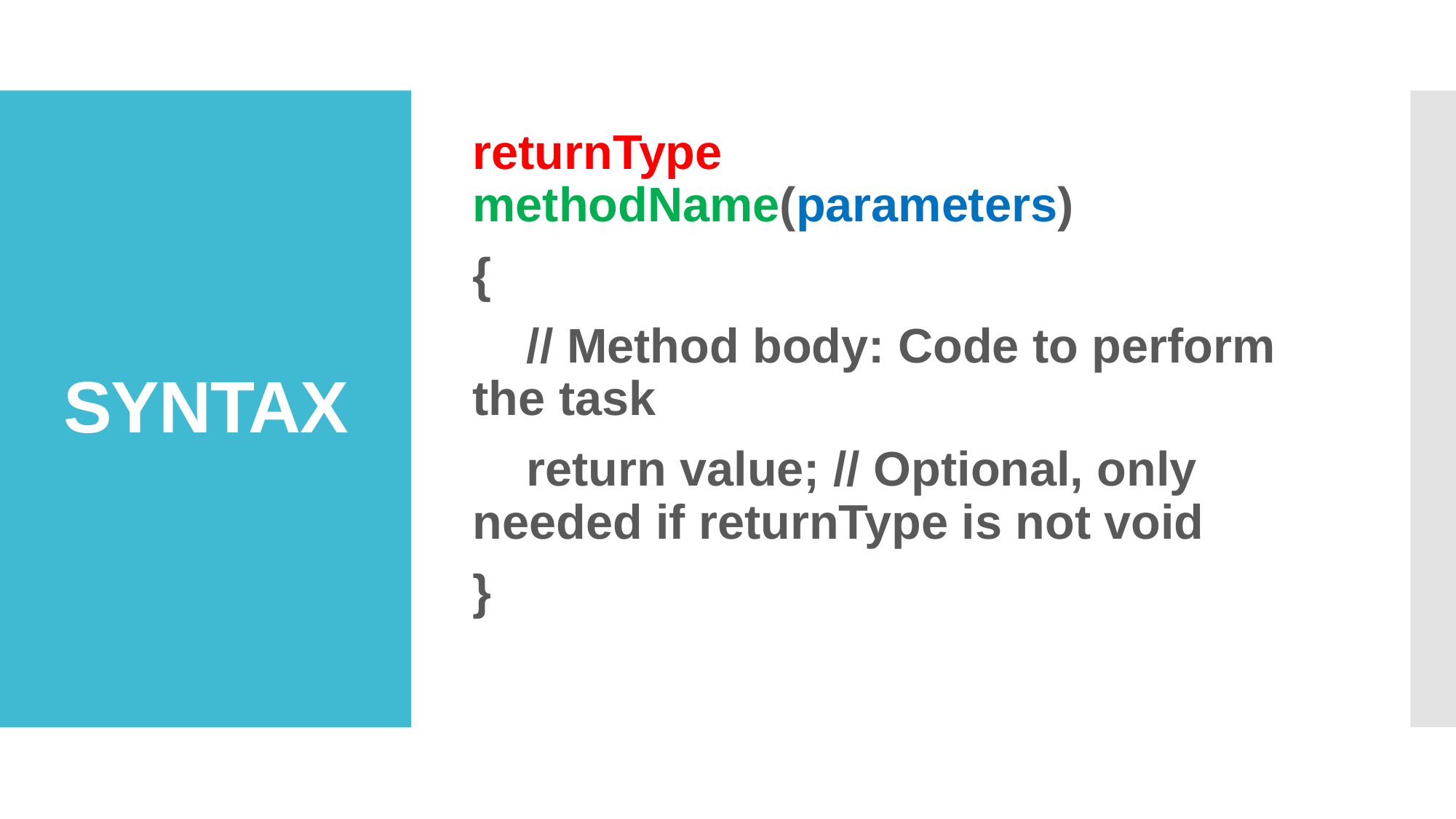

returnType methodName(parameters)
{
    // Method body: Code to perform the task
    return value; // Optional, only needed if returnType is not void
}

# SYNTAX